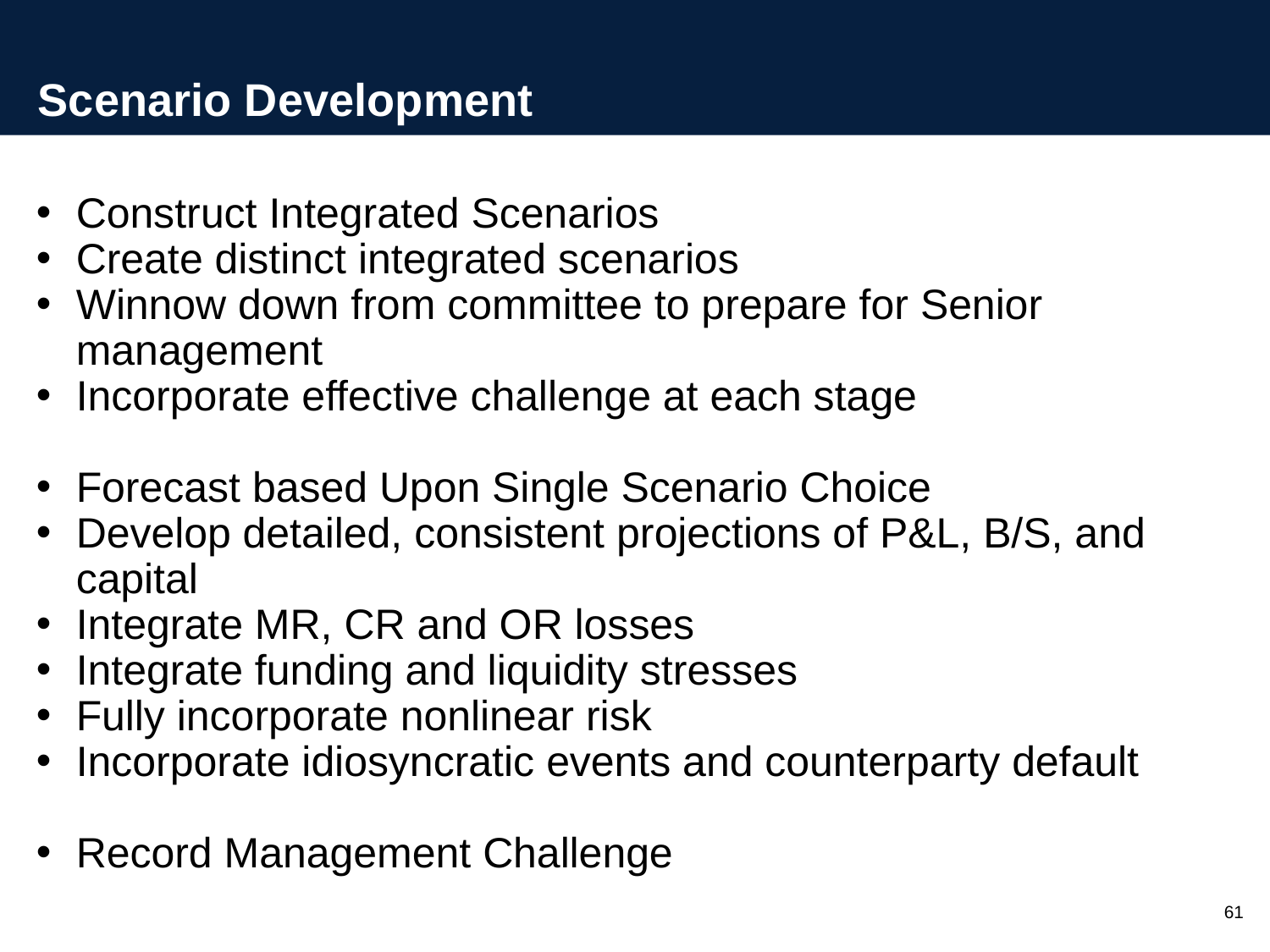

Scenario Development

Construct Integrated Scenarios
Create distinct integrated scenarios
Winnow down from committee to prepare for Senior management
Incorporate effective challenge at each stage

Forecast based Upon Single Scenario Choice
Develop detailed, consistent projections of P&L, B/S, and capital
Integrate MR, CR and OR losses
Integrate funding and liquidity stresses
Fully incorporate nonlinear risk
Incorporate idiosyncratic events and counterparty default

Record Management Challenge

61